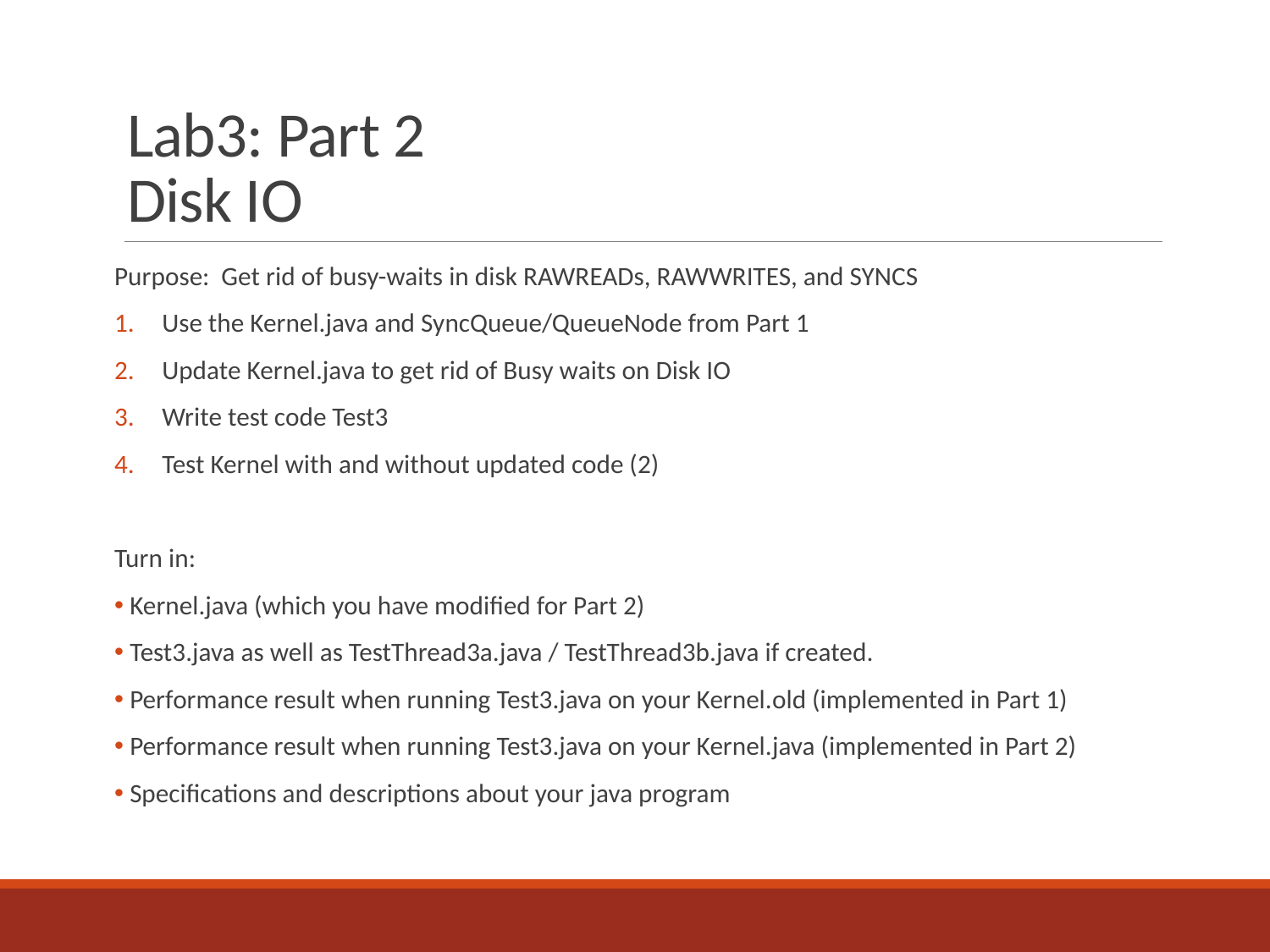

# Lab3: Part 2 Disk IO
Purpose:  Get rid of busy-waits in disk RAWREADs, RAWWRITES, and SYNCS
Use the Kernel.java and SyncQueue/QueueNode from Part 1
Update Kernel.java to get rid of Busy waits on Disk IO
Write test code Test3
Test Kernel with and without updated code (2)

Turn in:
 Kernel.java (which you have modified for Part 2)
 Test3.java as well as TestThread3a.java / TestThread3b.java if created.
 Performance result when running Test3.java on your Kernel.old (implemented in Part 1)
 Performance result when running Test3.java on your Kernel.java (implemented in Part 2)
 Specifications and descriptions about your java program